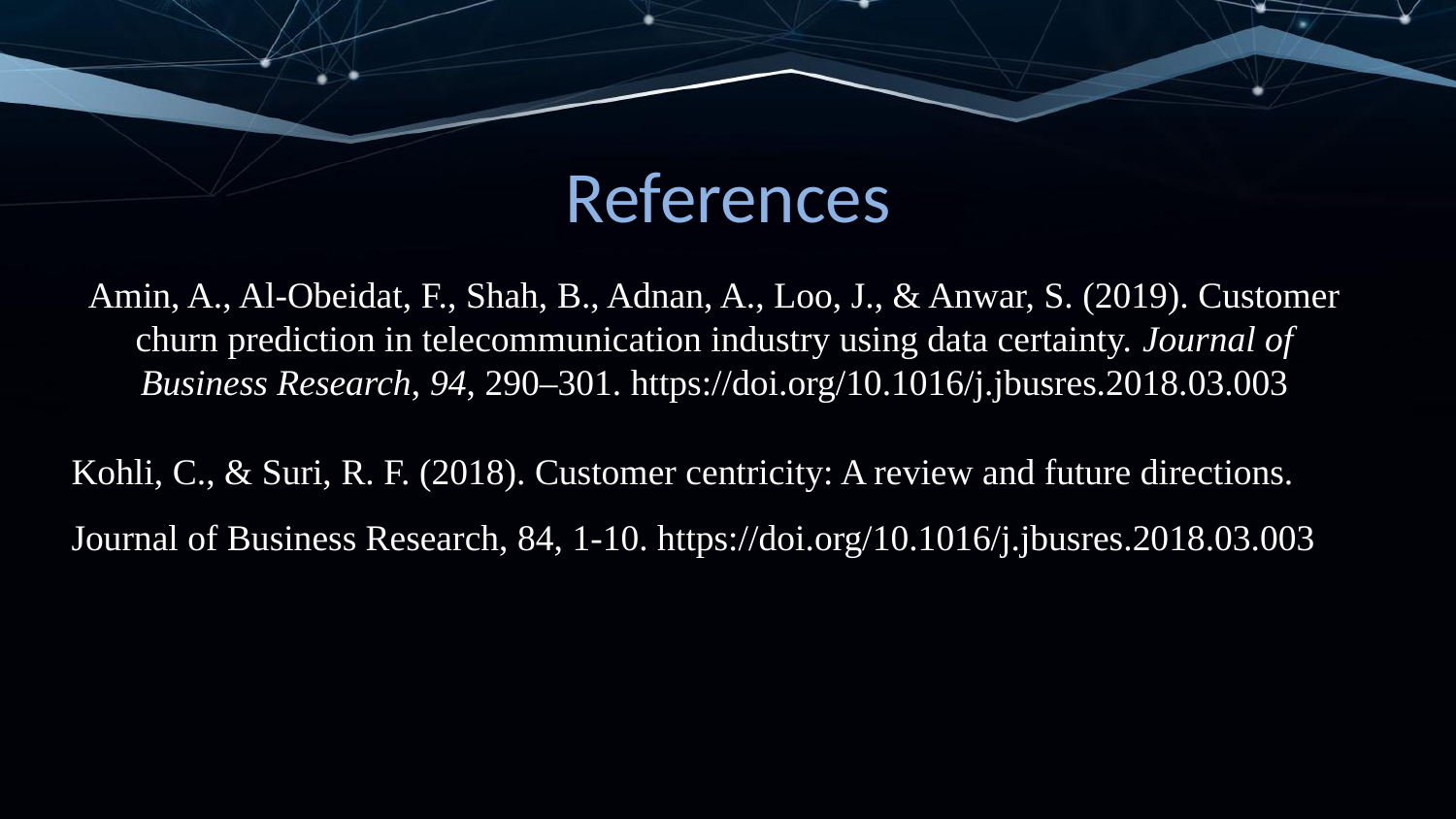

# References
Amin, A., Al-Obeidat, F., Shah, B., Adnan, A., Loo, J., & Anwar, S. (2019). Customer churn prediction in telecommunication industry using data certainty. Journal of Business Research, 94, 290–301. https://doi.org/10.1016/j.jbusres.2018.03.003
Kohli, C., & Suri, R. F. (2018). Customer centricity: A review and future directions. Journal of Business Research, 84, 1-10. https://doi.org/10.1016/j.jbusres.2018.03.003